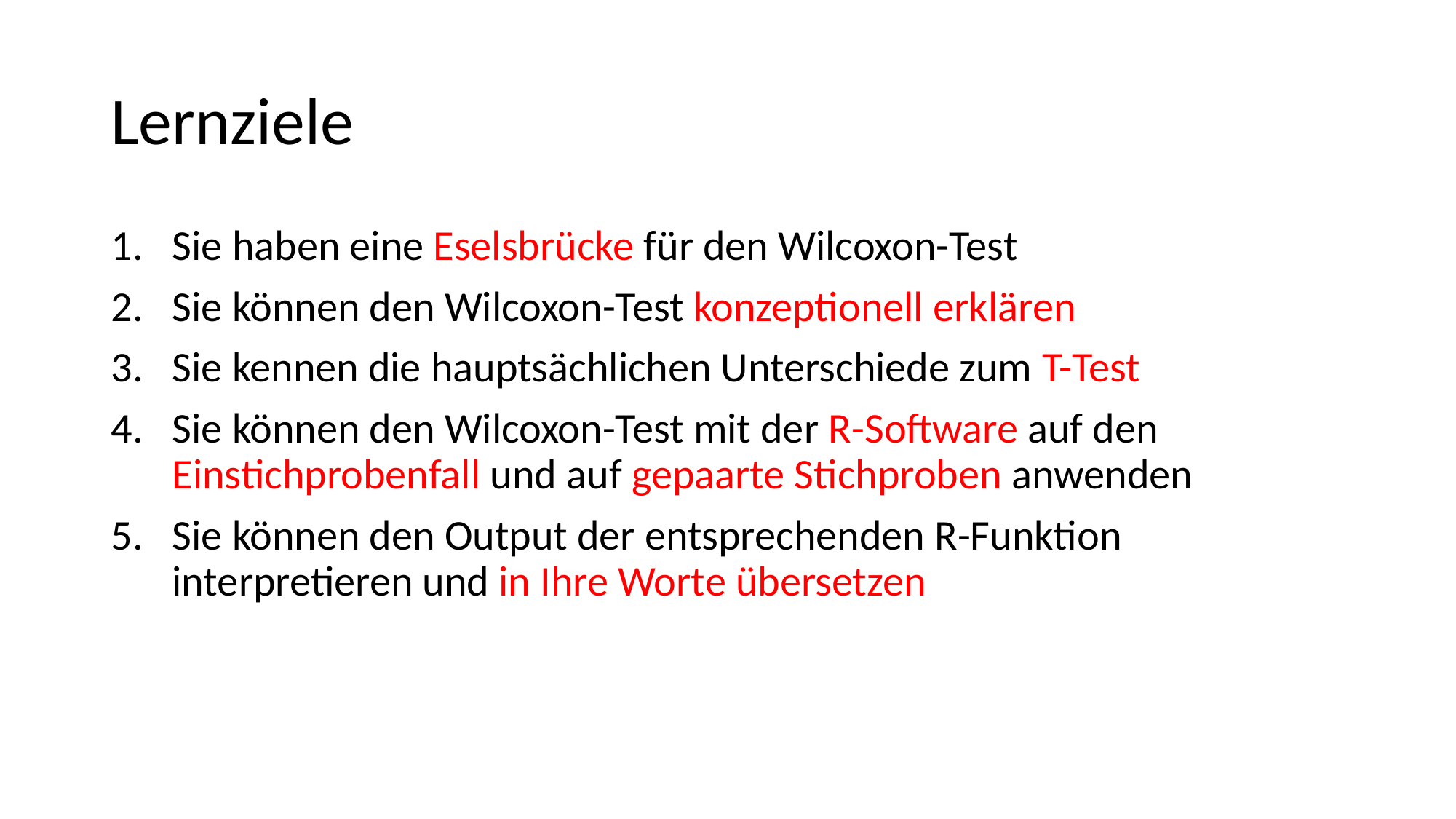

# Lernziele
Sie haben eine Eselsbrücke für den Wilcoxon-Test
Sie können den Wilcoxon-Test konzeptionell erklären
Sie kennen die hauptsächlichen Unterschiede zum T-Test
Sie können den Wilcoxon-Test mit der R-Software auf den Einstichprobenfall und auf gepaarte Stichproben anwenden
Sie können den Output der entsprechenden R-Funktion interpretieren und in Ihre Worte übersetzen